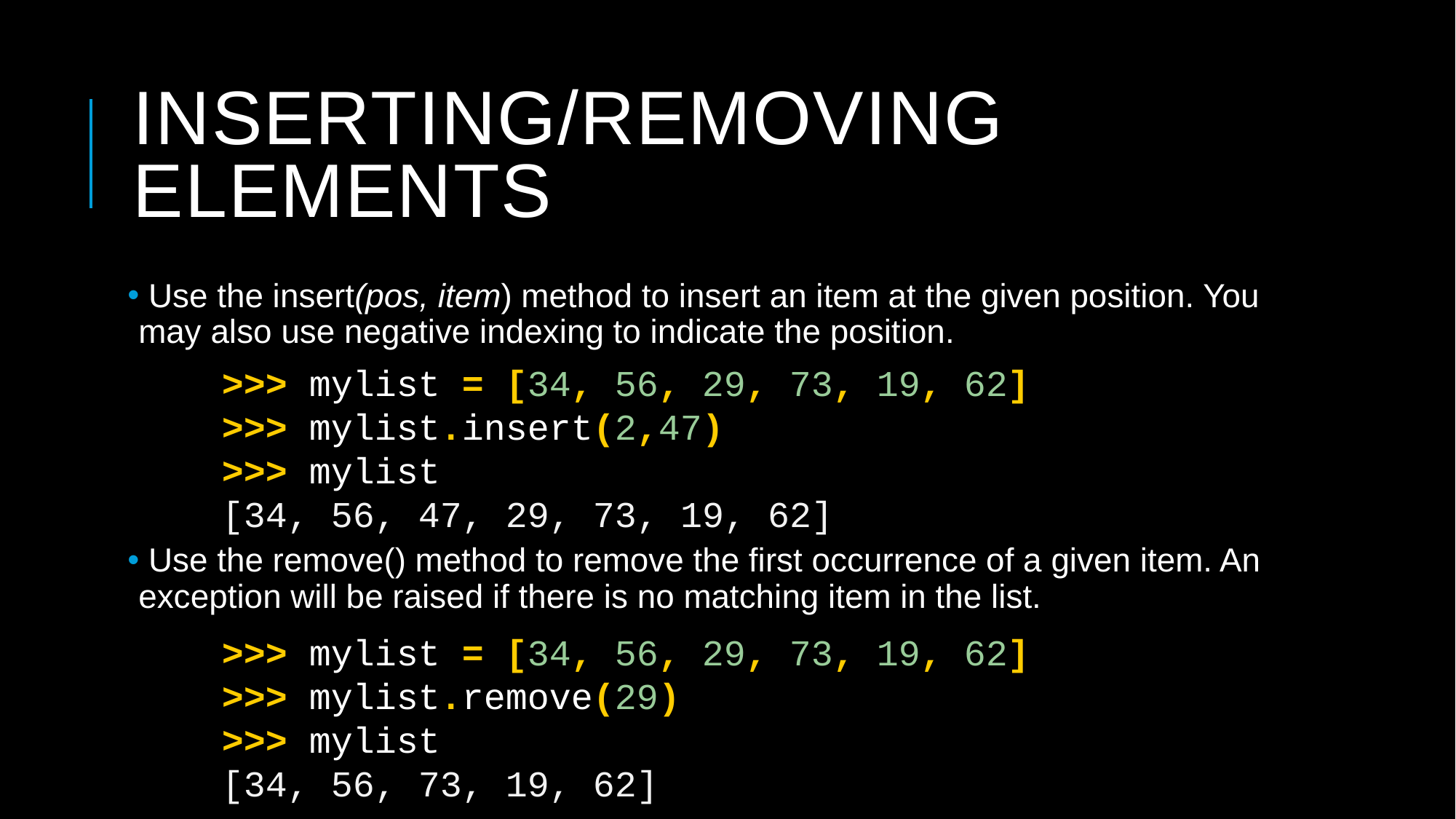

# Inserting/removing elements
 Use the insert(pos, item) method to insert an item at the given position. You may also use negative indexing to indicate the position.

 Use the remove() method to remove the first occurrence of a given item. An exception will be raised if there is no matching item in the list.
>>> mylist = [34, 56, 29, 73, 19, 62]
>>> mylist.insert(2,47)
>>> mylist
[34, 56, 47, 29, 73, 19, 62]
>>> mylist = [34, 56, 29, 73, 19, 62]
>>> mylist.remove(29)
>>> mylist
[34, 56, 73, 19, 62]